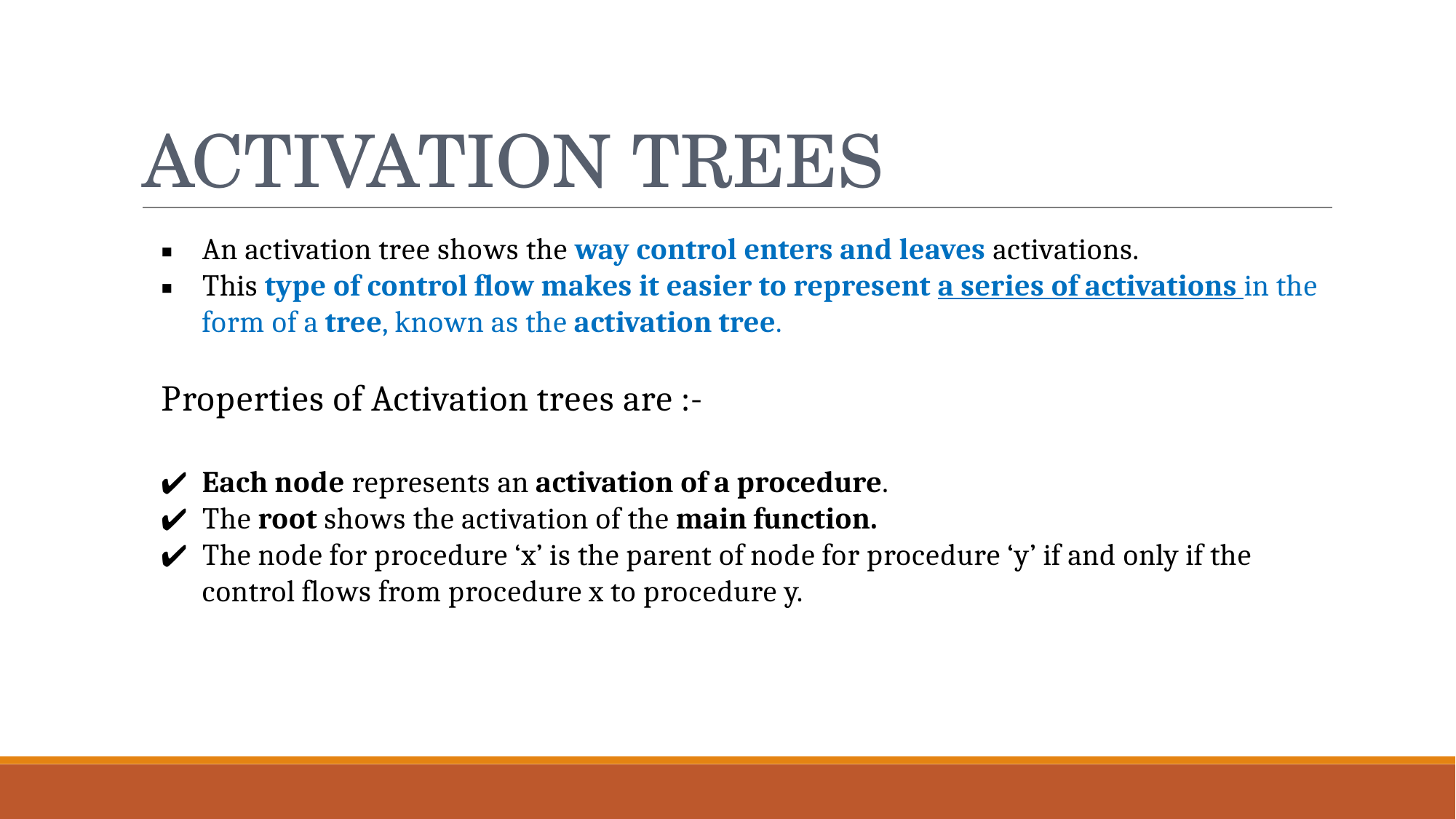

Activation Trees
An activation tree shows the way control enters and leaves activations.
This type of control flow makes it easier to represent a series of activations in the form of a tree, known as the activation tree.

Properties of Activation trees are :-

Each node represents an activation of a procedure.
The root shows the activation of the main function.
The node for procedure ‘x’ is the parent of node for procedure ‘y’ if and only if the control flows from procedure x to procedure y.